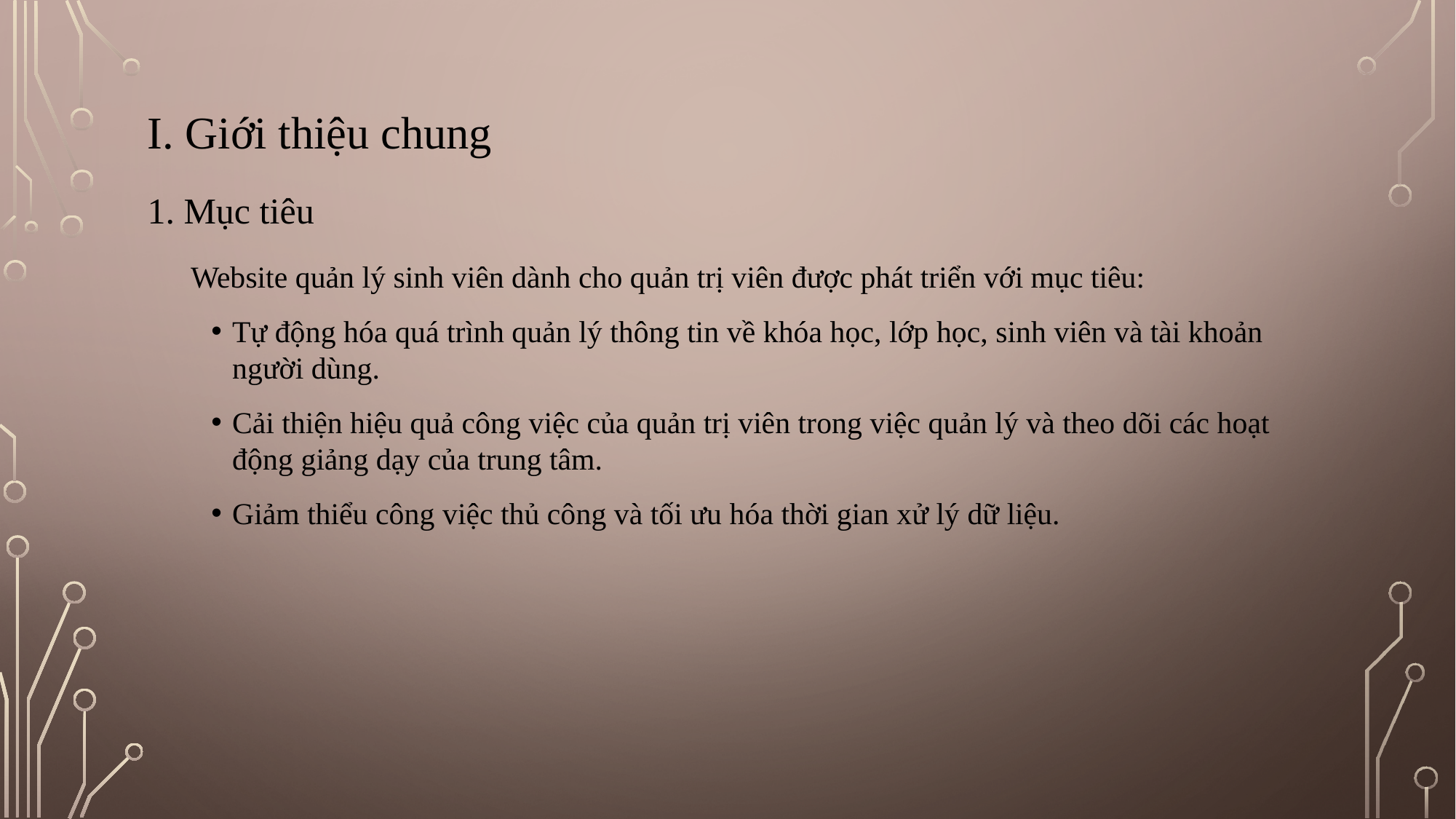

I. Giới thiệu chung
1. Mục tiêu
Website quản lý sinh viên dành cho quản trị viên được phát triển với mục tiêu:
Tự động hóa quá trình quản lý thông tin về khóa học, lớp học, sinh viên và tài khoản người dùng.
Cải thiện hiệu quả công việc của quản trị viên trong việc quản lý và theo dõi các hoạt động giảng dạy của trung tâm.
Giảm thiểu công việc thủ công và tối ưu hóa thời gian xử lý dữ liệu.